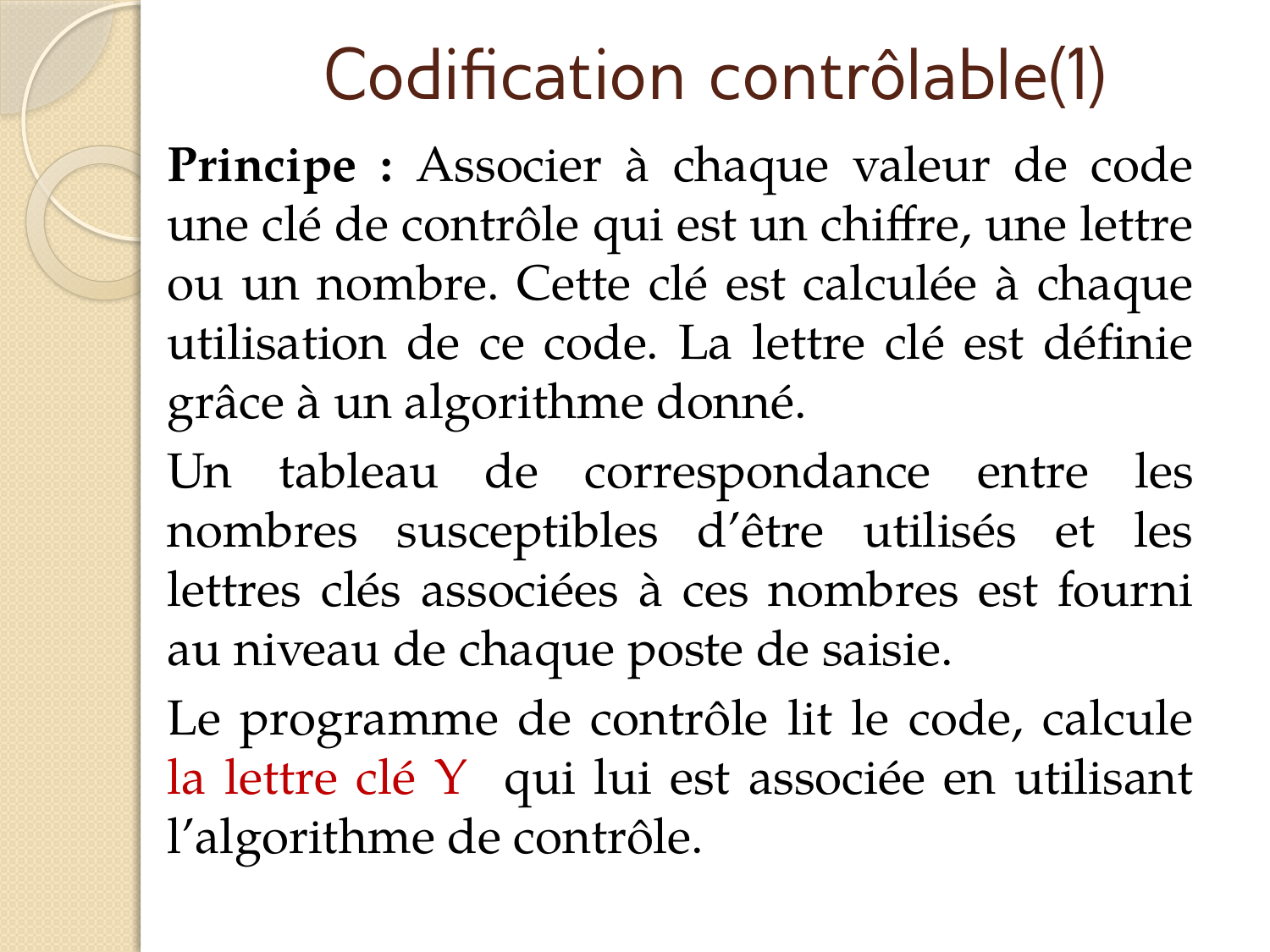

# Codification contrôlable(1)
Principe : Associer à chaque valeur de code une clé de contrôle qui est un chiffre, une lettre ou un nombre. Cette clé est calculée à chaque utilisation de ce code. La lettre clé est définie grâce à un algorithme donné.
Un tableau de correspondance entre les nombres susceptibles d’être utilisés et les lettres clés associées à ces nombres est fourni au niveau de chaque poste de saisie.
Le programme de contrôle lit le code, calcule la lettre clé Y  qui lui est associée en utilisant l’algorithme de contrôle.